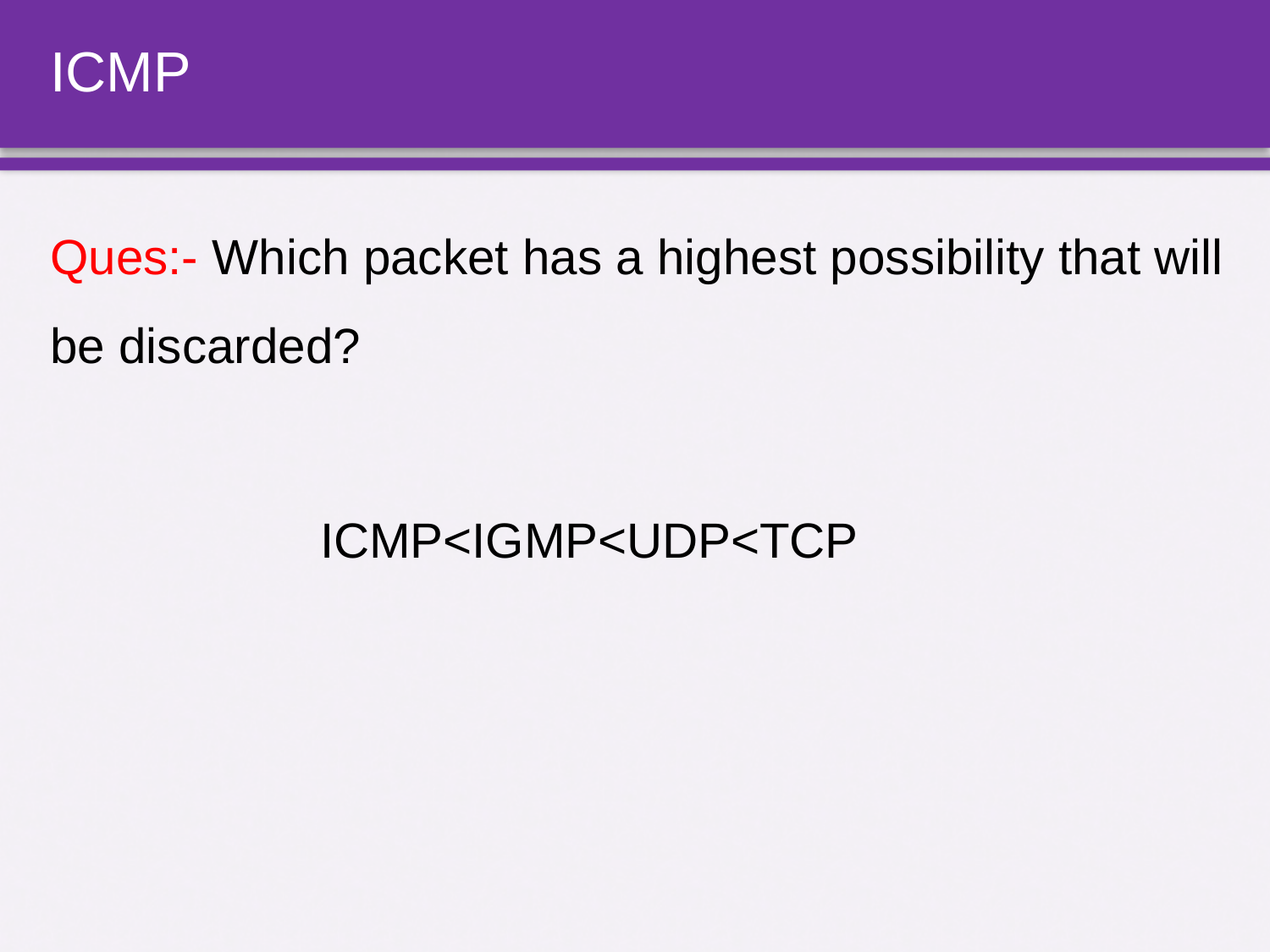

# ICMP
Ques:- Which packet has a highest possibility that will be discarded?
ICMP<IGMP<UDP<TCP